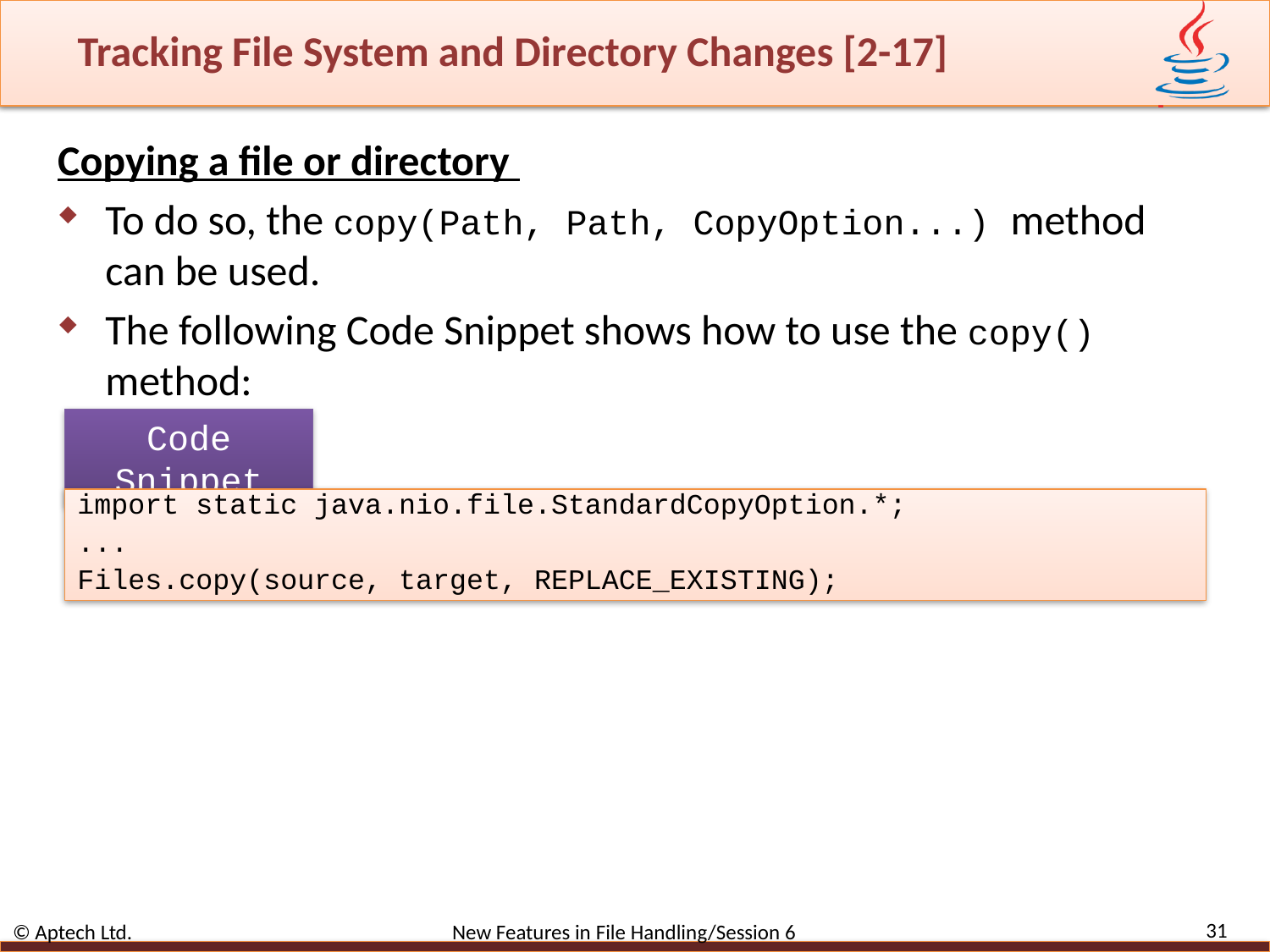

# Tracking File System and Directory Changes [2-17]
Copying a file or directory
To do so, the copy(Path, Path, CopyOption...) method can be used.
The following Code Snippet shows how to use the copy() method:
Code Snippet
import static java.nio.file.StandardCopyOption.*;
...
Files.copy(source, target, REPLACE_EXISTING);
31
© Aptech Ltd.                                                                  New Features in File Handling/Session 6